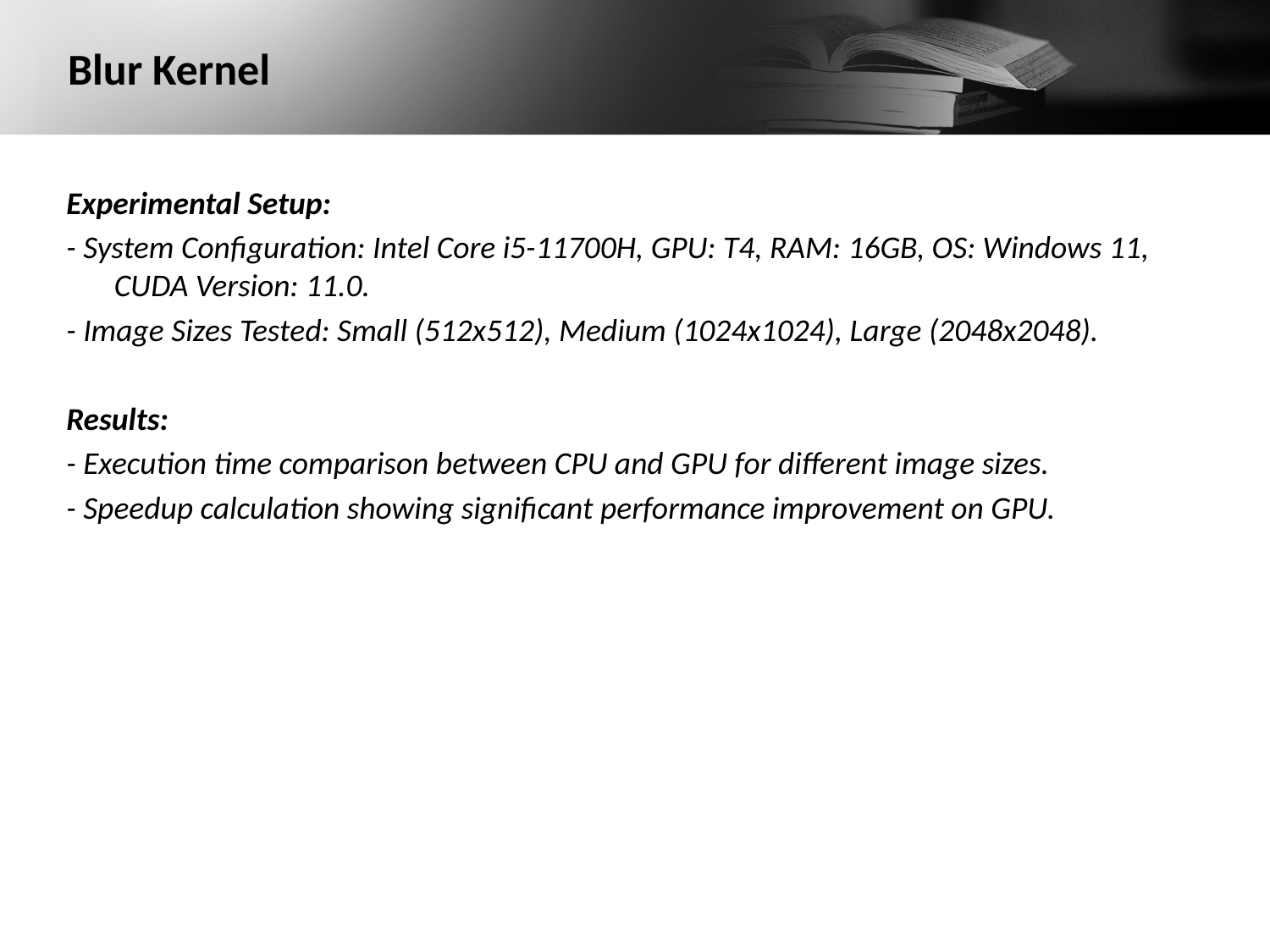

# Blur Kernel
Experimental Setup:
- System Configuration: Intel Core i5-11700H, GPU: T4, RAM: 16GB, OS: Windows 11, CUDA Version: 11.0.
- Image Sizes Tested: Small (512x512), Medium (1024x1024), Large (2048x2048).

Results:
- Execution time comparison between CPU and GPU for different image sizes.
- Speedup calculation showing significant performance improvement on GPU.